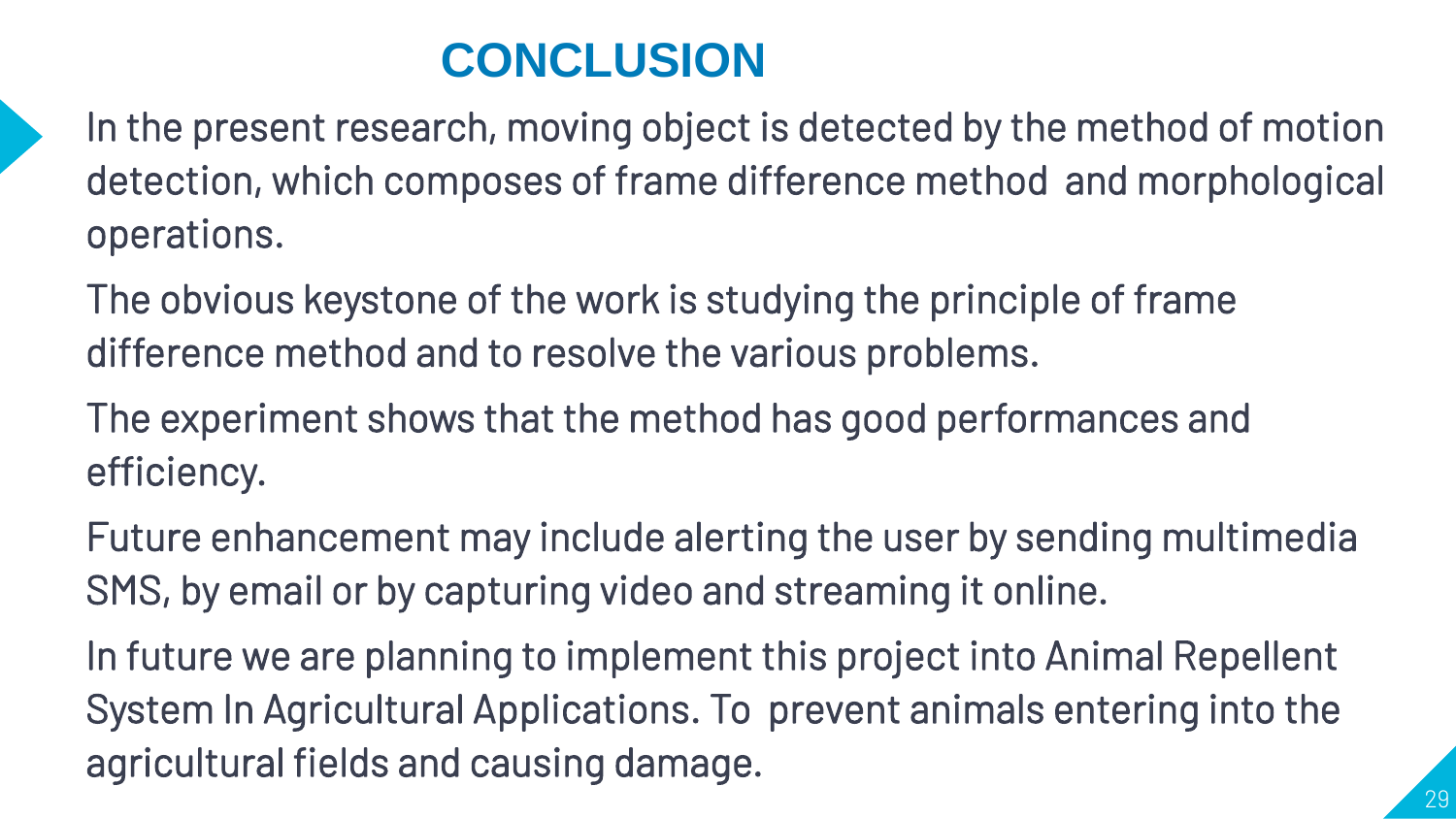

# CONCLUSION
In the present research, moving object is detected by the method of motion detection, which composes of frame difference method  and morphological operations.
The obvious keystone of the work is studying the principle of frame difference method and to resolve the various problems.
The experiment shows that the method has good performances and efficiency.
Future enhancement may include alerting the user by sending multimedia SMS, by email or by capturing video and streaming it online.
In future we are planning to implement this project into Animal Repellent System In Agricultural Applications. To  prevent animals entering into the agricultural fields and causing damage.
29